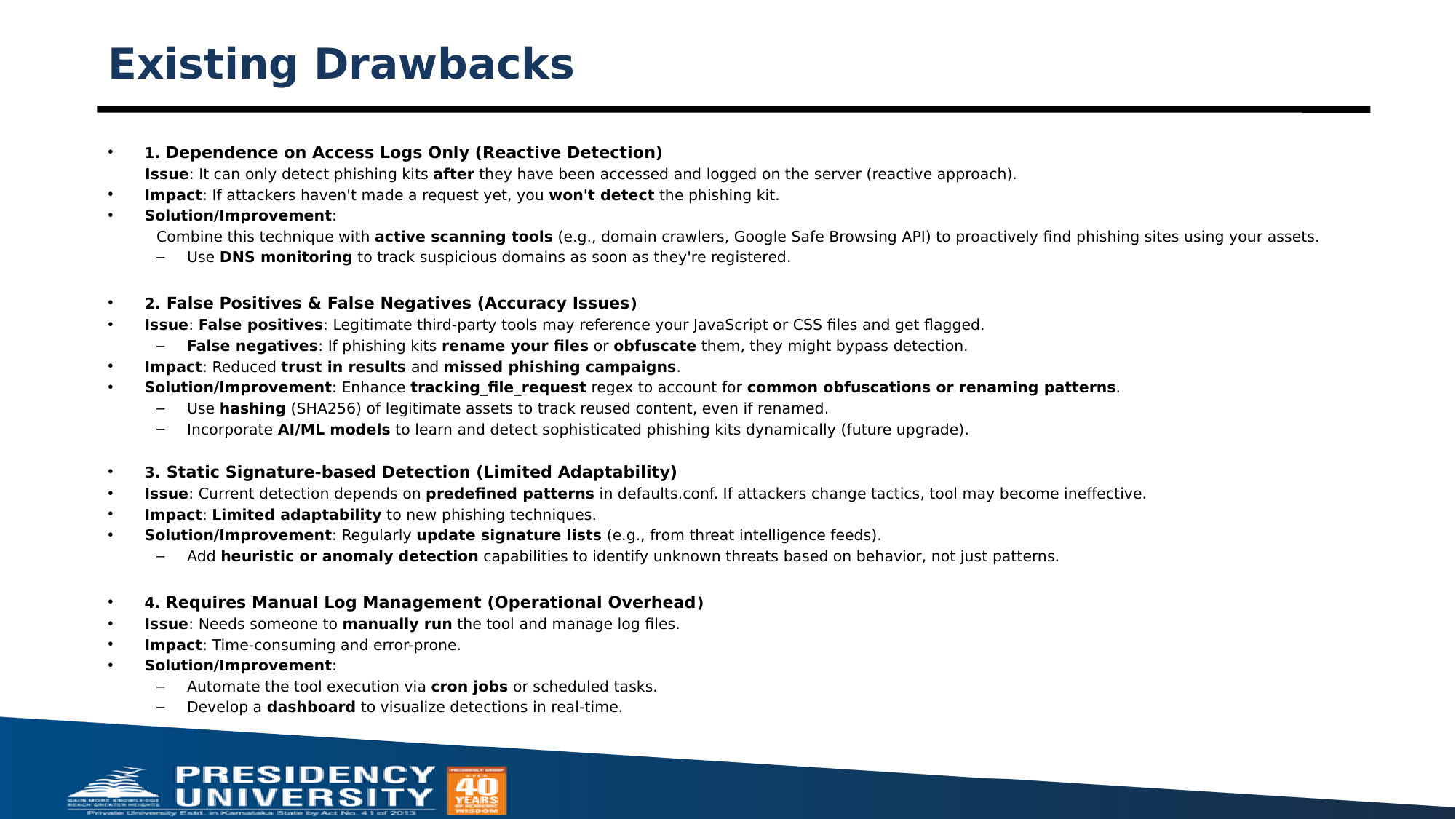

# Existing Drawbacks
1. Dependence on Access Logs Only (Reactive Detection)
       Issue: It can only detect phishing kits after they have been accessed and logged on the server (reactive approach).
Impact: If attackers haven't made a request yet, you won't detect the phishing kit.
Solution/Improvement:
Combine this technique with active scanning tools (e.g., domain crawlers, Google Safe Browsing API) to proactively find phishing sites using your assets.
Use DNS monitoring to track suspicious domains as soon as they're registered.

2. False Positives & False Negatives (Accuracy Issues)
Issue: False positives: Legitimate third-party tools may reference your JavaScript or CSS files and get flagged.
False negatives: If phishing kits rename your files or obfuscate them, they might bypass detection.
Impact: Reduced trust in results and missed phishing campaigns.
Solution/Improvement: Enhance tracking_file_request regex to account for common obfuscations or renaming patterns.
Use hashing (SHA256) of legitimate assets to track reused content, even if renamed.
Incorporate AI/ML models to learn and detect sophisticated phishing kits dynamically (future upgrade).

3. Static Signature-based Detection (Limited Adaptability)
Issue: Current detection depends on predefined patterns in defaults.conf. If attackers change tactics, tool may become ineffective.
Impact: Limited adaptability to new phishing techniques.
Solution/Improvement: Regularly update signature lists (e.g., from threat intelligence feeds).
Add heuristic or anomaly detection capabilities to identify unknown threats based on behavior, not just patterns.

4. Requires Manual Log Management (Operational Overhead)
Issue: Needs someone to manually run the tool and manage log files.
Impact: Time-consuming and error-prone.
Solution/Improvement:
Automate the tool execution via cron jobs or scheduled tasks.
Develop a dashboard to visualize detections in real-time.